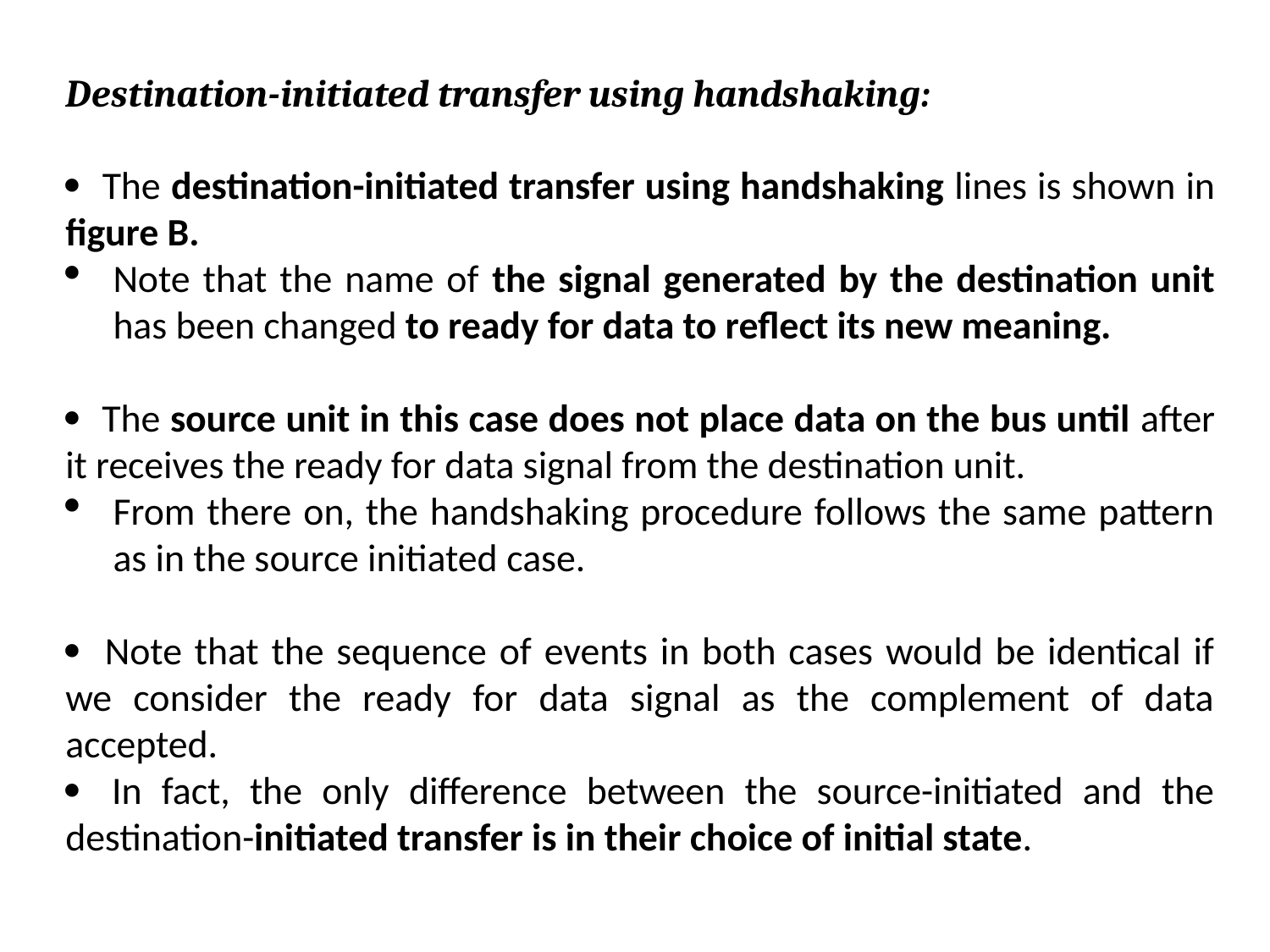

Destination-initiated transfer using handshaking:

• The destination-initiated transfer using handshaking lines is shown in figure B.
Note that the name of the signal generated by the destination unit has been changed to ready for data to reflect its new meaning.

• The source unit in this case does not place data on the bus until after it receives the ready for data signal from the destination unit.
From there on, the handshaking procedure follows the same pattern as in the source initiated case.

• Note that the sequence of events in both cases would be identical if we consider the ready for data signal as the complement of data accepted.
• In fact, the only difference between the source-initiated and the destination-initiated transfer is in their choice of initial state.